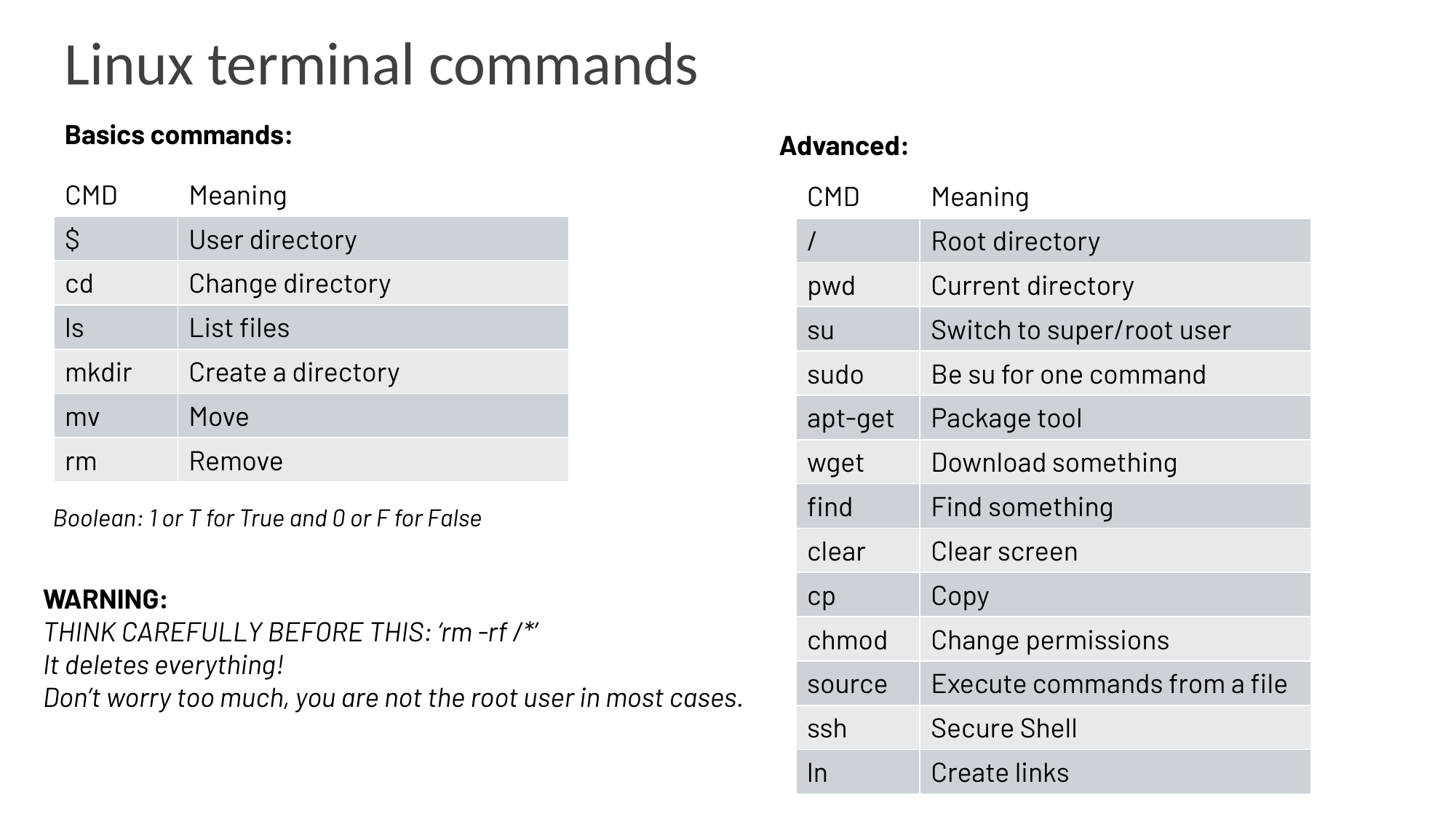

Linux terminal commands
Basics commands:
Advanced:
| CMD | Meaning |
| --- | --- |
| $ | User directory |
| cd | Change directory |
| ls | List files |
| mkdir | Create a directory |
| mv | Move |
| rm | Remove |
| CMD | Meaning |
| --- | --- |
| / | Root directory |
| pwd | Current directory |
| su | Switch to super/root user |
| sudo | Be su for one command |
| apt-get | Package tool |
| wget | Download something |
| find | Find something |
| clear | Clear screen |
| cp | Copy |
| chmod | Change permissions |
| source | Execute commands from a file |
| ssh | Secure Shell |
| ln | Create links |
Boolean: 1 or T for True and 0 or F for False
WARNING:
THINK CAREFULLY BEFORE THIS: ‘rm -rf /*’
It deletes everything!
Don’t worry too much, you are not the root user in most cases.